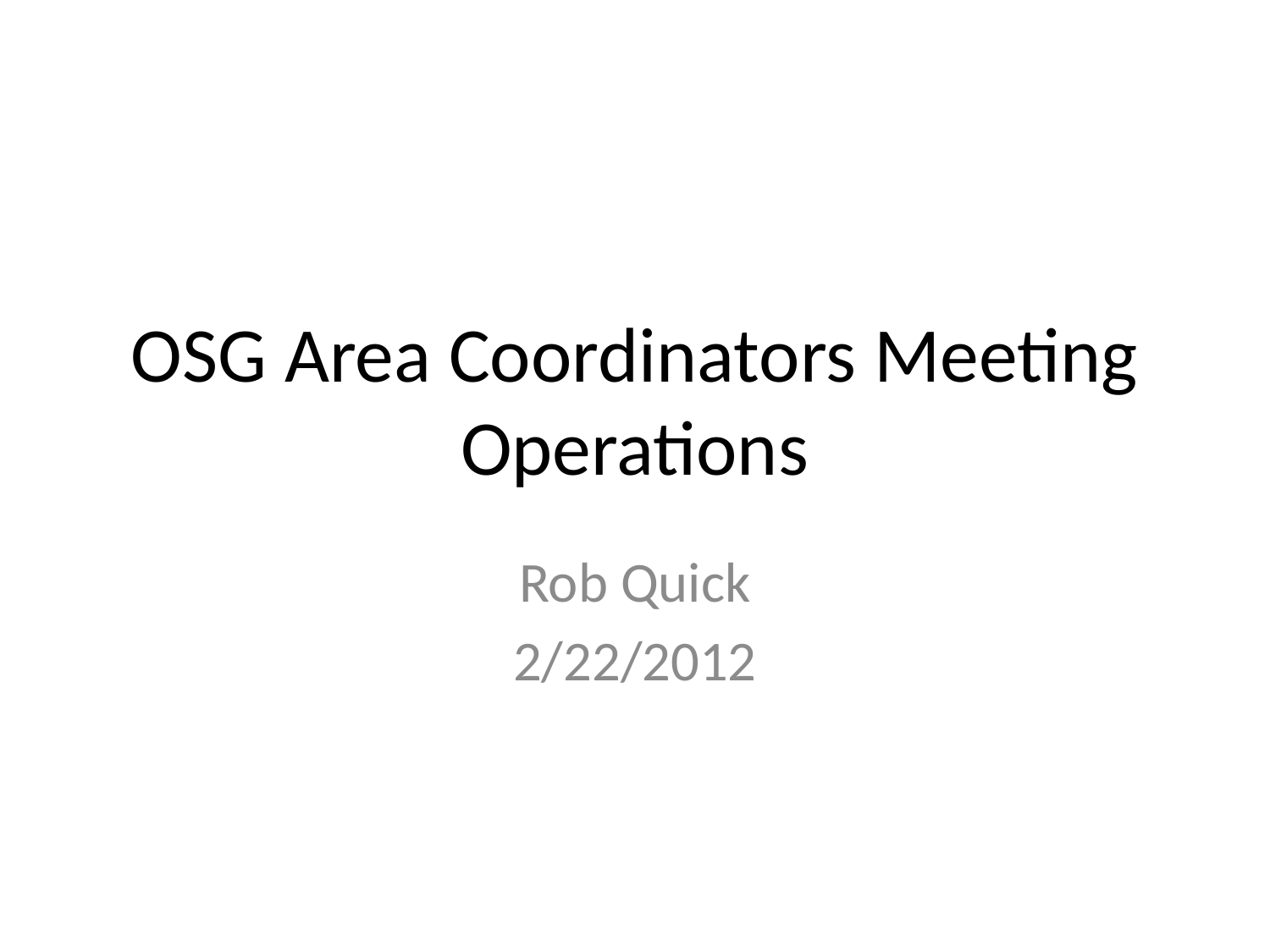

# OSG Area Coordinators Meeting Operations
Rob Quick
2/22/2012